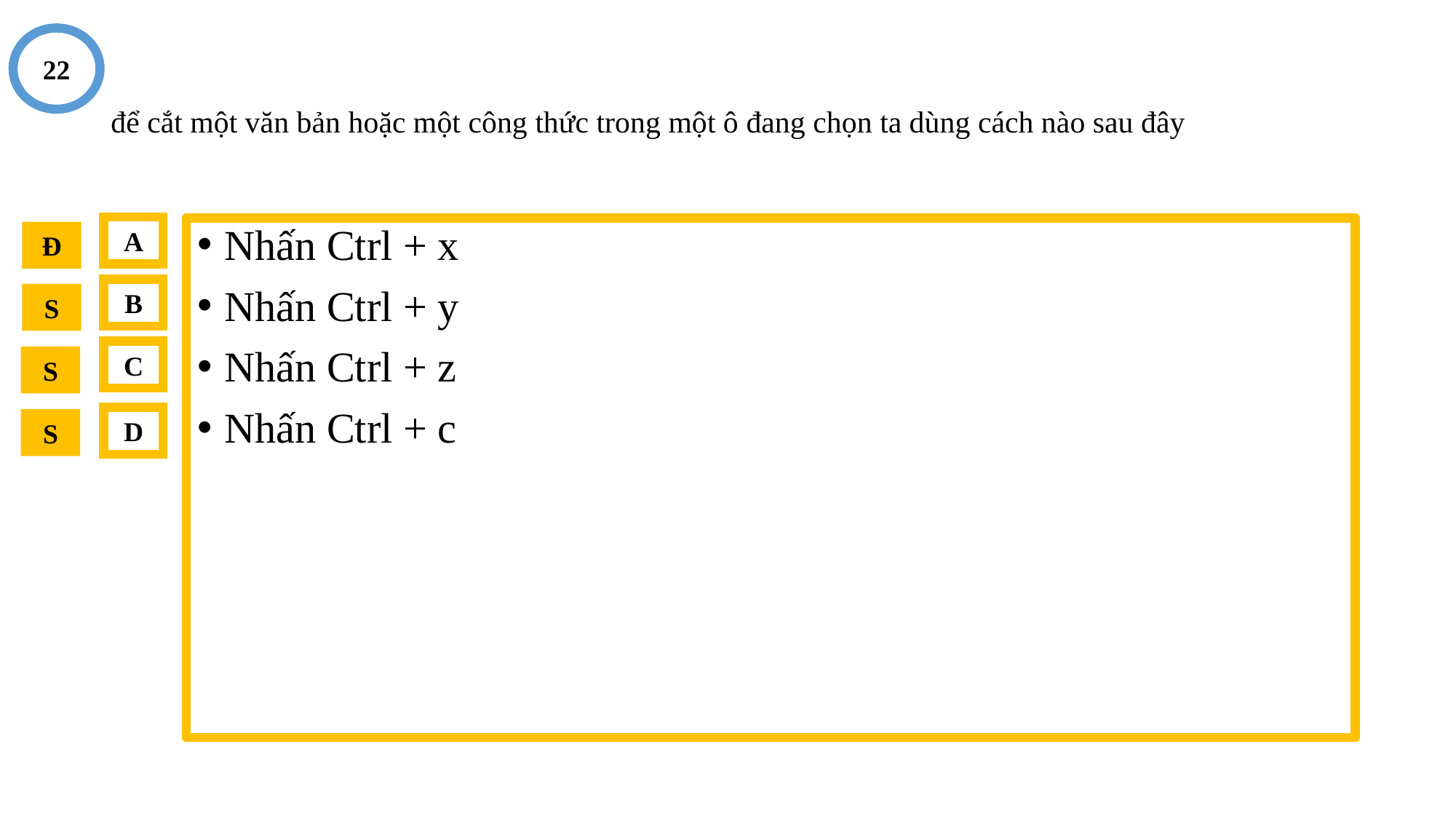

22
# để cắt một văn bản hoặc một công thức trong một ô đang chọn ta dùng cách nào sau đây
A
Nhấn Ctrl + x
Nhấn Ctrl + y
Nhấn Ctrl + z
Nhấn Ctrl + c

Đ
B
S
C
S
D
S